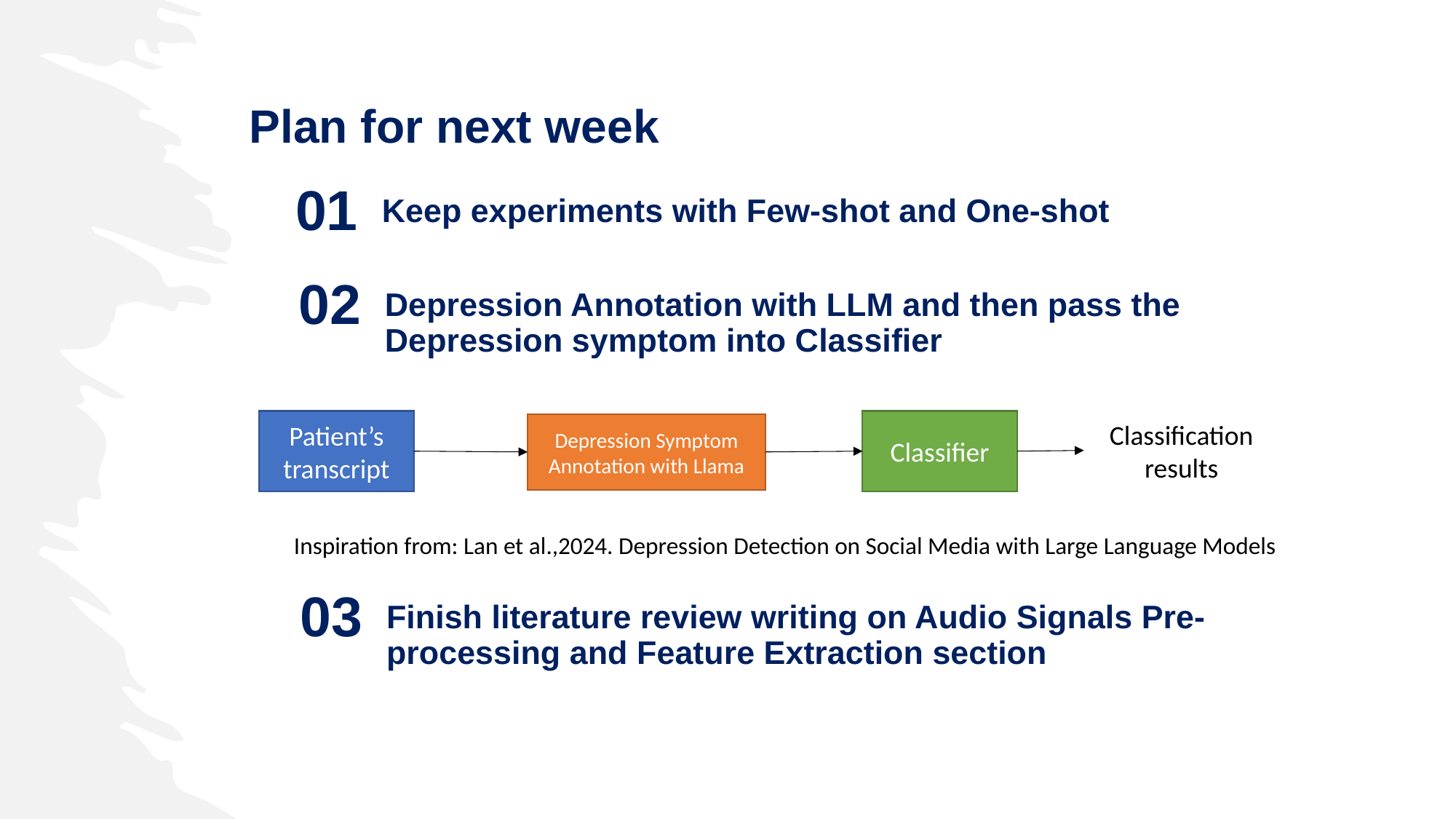

Plan for next week
01
Keep experiments with Few-shot and One-shot

02
Depression Annotation with LLM and then pass the Depression symptom into Classifier

Patient’s transcript
Classifier
Classification results
Depression Symptom Annotation with Llama
Inspiration from: Lan et al.,2024. Depression Detection on Social Media with Large Language Models

03
Finish literature review writing on Audio Signals Pre-processing and Feature Extraction section